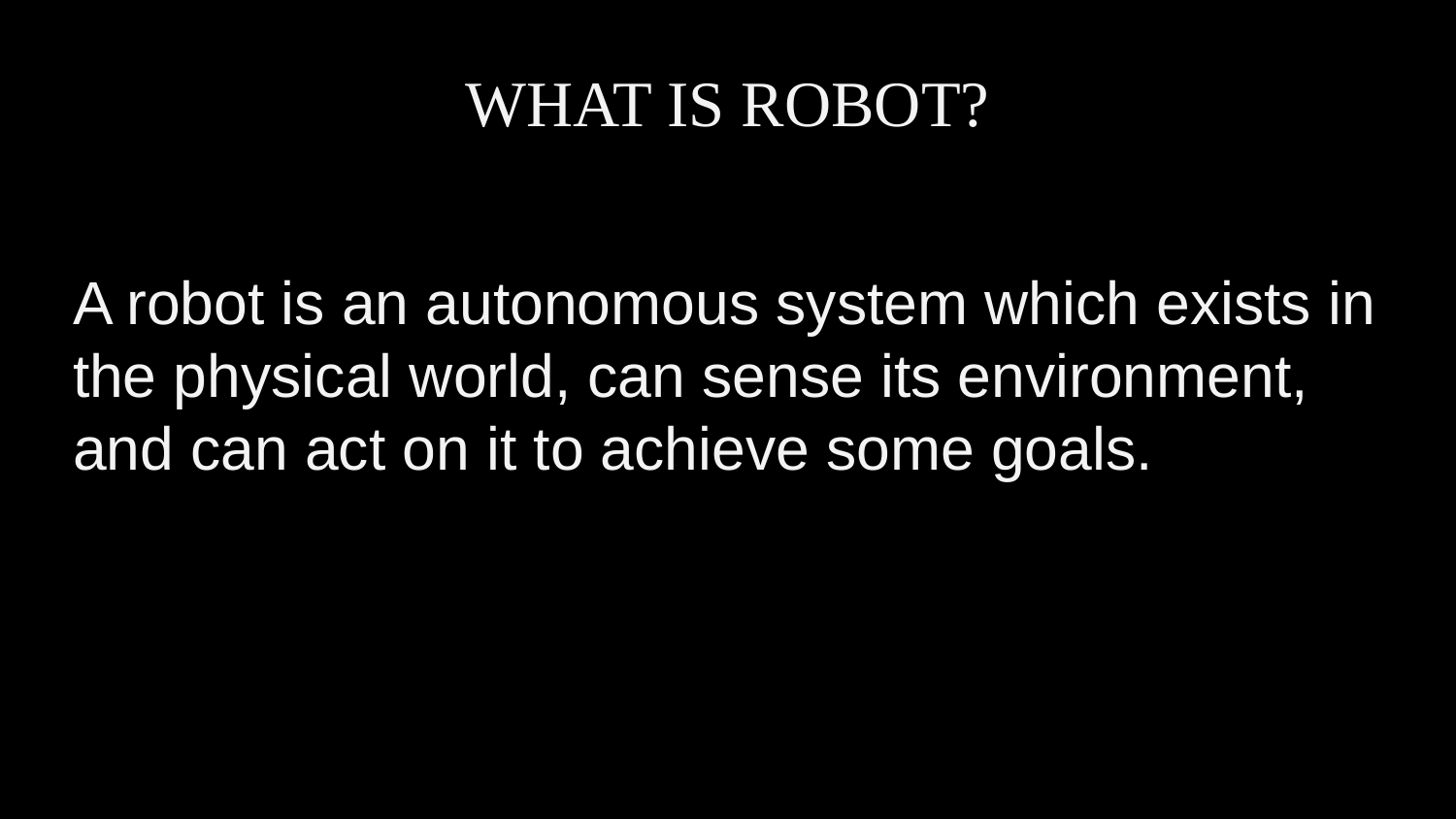

# WHAT IS ROBOT?

A robot is an autonomous system which exists in the physical world, can sense its environment, and can act on it to achieve some goals.